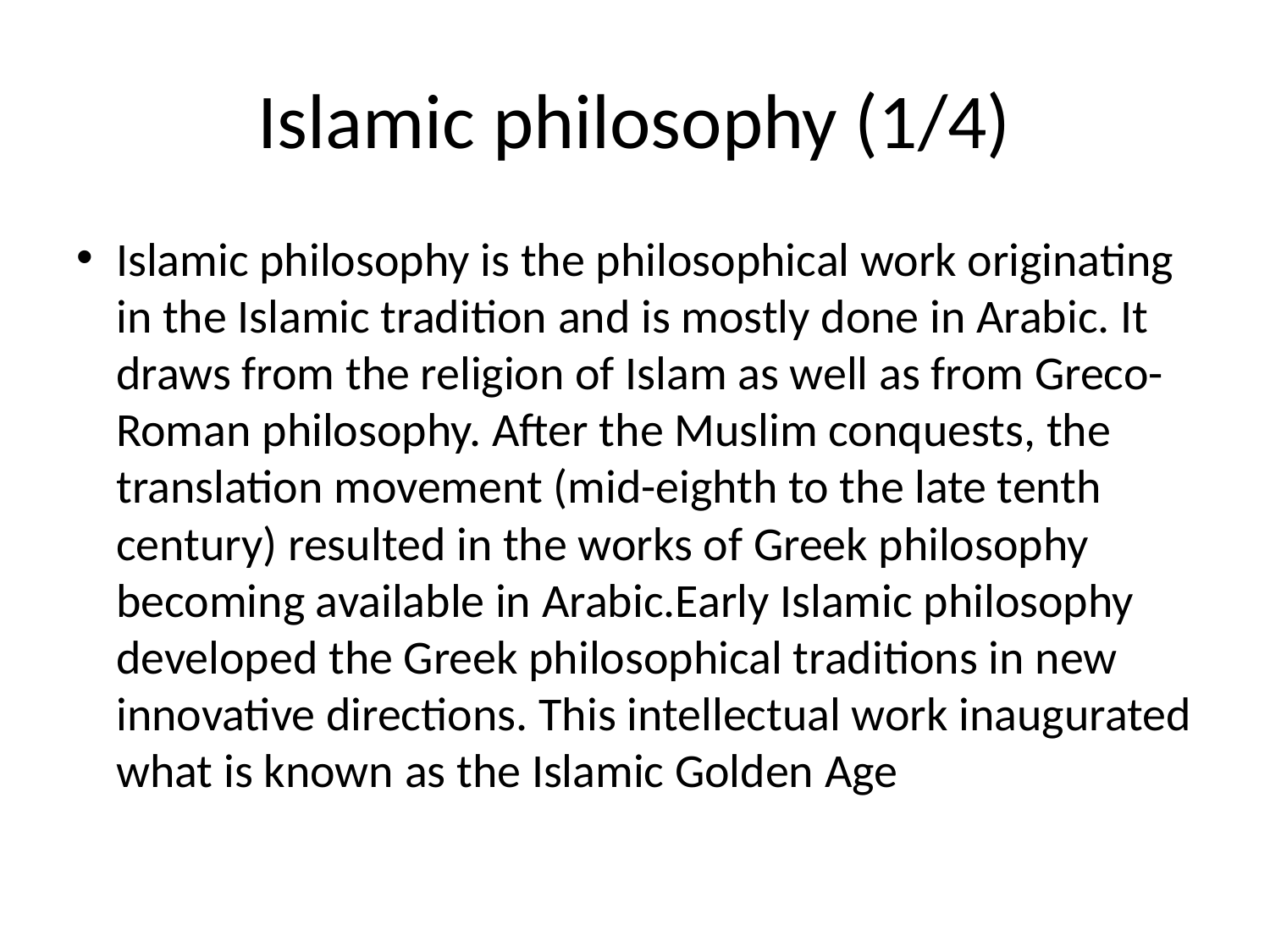

# Islamic philosophy (1/4)
Islamic philosophy is the philosophical work originating in the Islamic tradition and is mostly done in Arabic. It draws from the religion of Islam as well as from Greco-Roman philosophy. After the Muslim conquests, the translation movement (mid-eighth to the late tenth century) resulted in the works of Greek philosophy becoming available in Arabic.Early Islamic philosophy developed the Greek philosophical traditions in new innovative directions. This intellectual work inaugurated what is known as the Islamic Golden Age